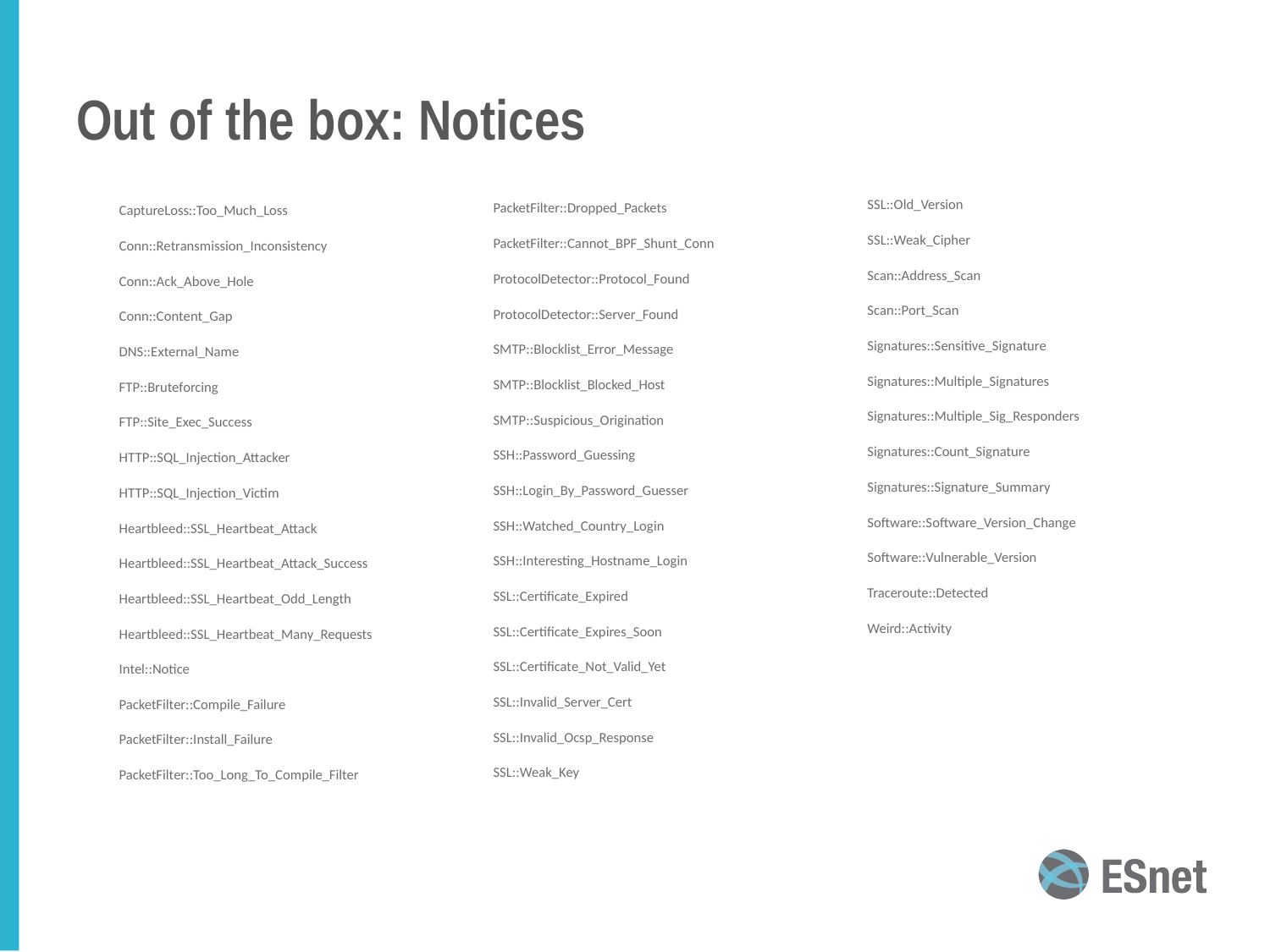

# Out of the box: Notices
SSL::Old_Version
SSL::Weak_Cipher
Scan::Address_Scan
Scan::Port_Scan
Signatures::Sensitive_Signature
Signatures::Multiple_Signatures
Signatures::Multiple_Sig_Responders
Signatures::Count_Signature
Signatures::Signature_Summary
Software::Software_Version_Change
Software::Vulnerable_Version
Traceroute::Detected
Weird::Activity

PacketFilter::Dropped_Packets
PacketFilter::Cannot_BPF_Shunt_Conn
ProtocolDetector::Protocol_Found
ProtocolDetector::Server_Found
SMTP::Blocklist_Error_Message
SMTP::Blocklist_Blocked_Host
SMTP::Suspicious_Origination
SSH::Password_Guessing
SSH::Login_By_Password_Guesser
SSH::Watched_Country_Login
SSH::Interesting_Hostname_Login
SSL::Certificate_Expired
SSL::Certificate_Expires_Soon
SSL::Certificate_Not_Valid_Yet
SSL::Invalid_Server_Cert
SSL::Invalid_Ocsp_Response
SSL::Weak_Key

CaptureLoss::Too_Much_Loss
Conn::Retransmission_Inconsistency
Conn::Ack_Above_Hole
Conn::Content_Gap
DNS::External_Name
FTP::Bruteforcing
FTP::Site_Exec_Success
HTTP::SQL_Injection_Attacker
HTTP::SQL_Injection_Victim
Heartbleed::SSL_Heartbeat_Attack
Heartbleed::SSL_Heartbeat_Attack_Success
Heartbleed::SSL_Heartbeat_Odd_Length
Heartbleed::SSL_Heartbeat_Many_Requests
Intel::Notice
PacketFilter::Compile_Failure
PacketFilter::Install_Failure
PacketFilter::Too_Long_To_Compile_Filter